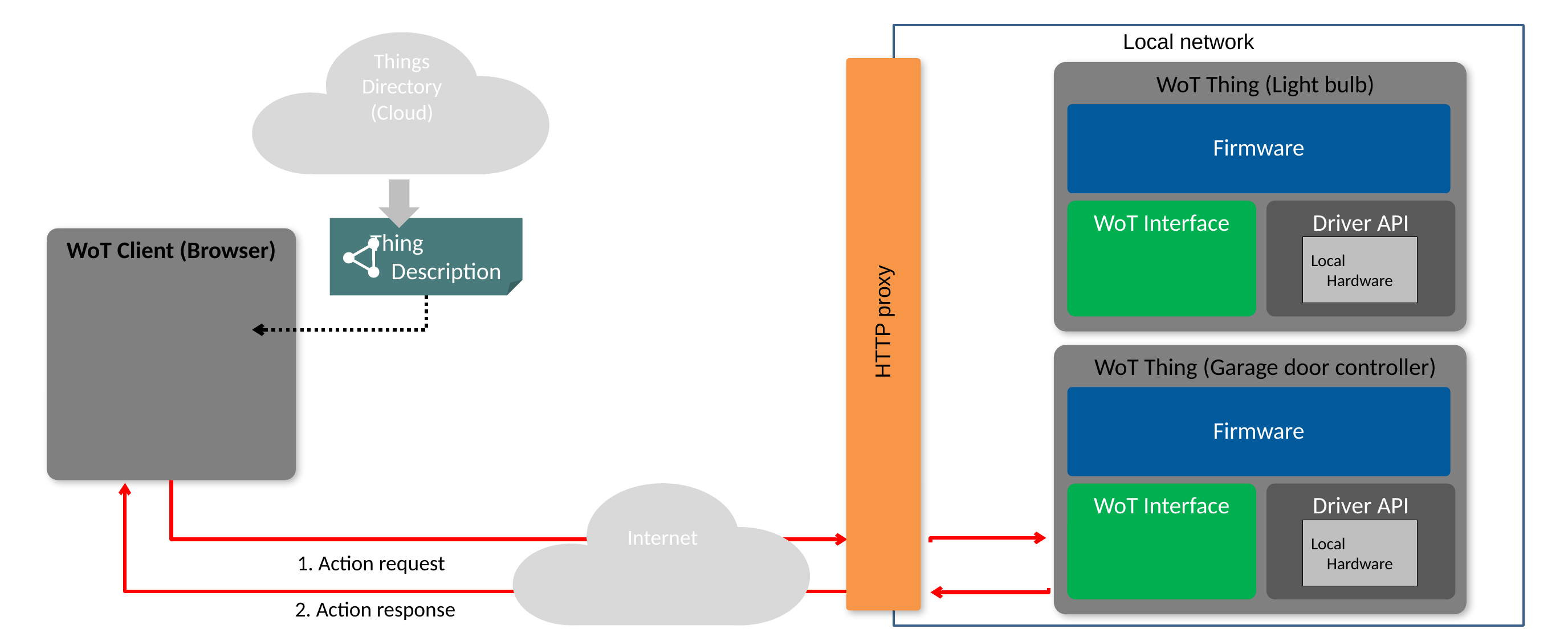

Local network

Things Directory
(Cloud)

  WoT Thing (Light bulb)

Firmware

WoT Interface
Driver API
Thing
Description

WoT Client (Browser)
Local
Hardware

HTTP proxy
  WoT Thing (Garage door controller)
Firmware

Internet
WoT Interface
Driver API
Local
Hardware

1. Action request

2. Action response